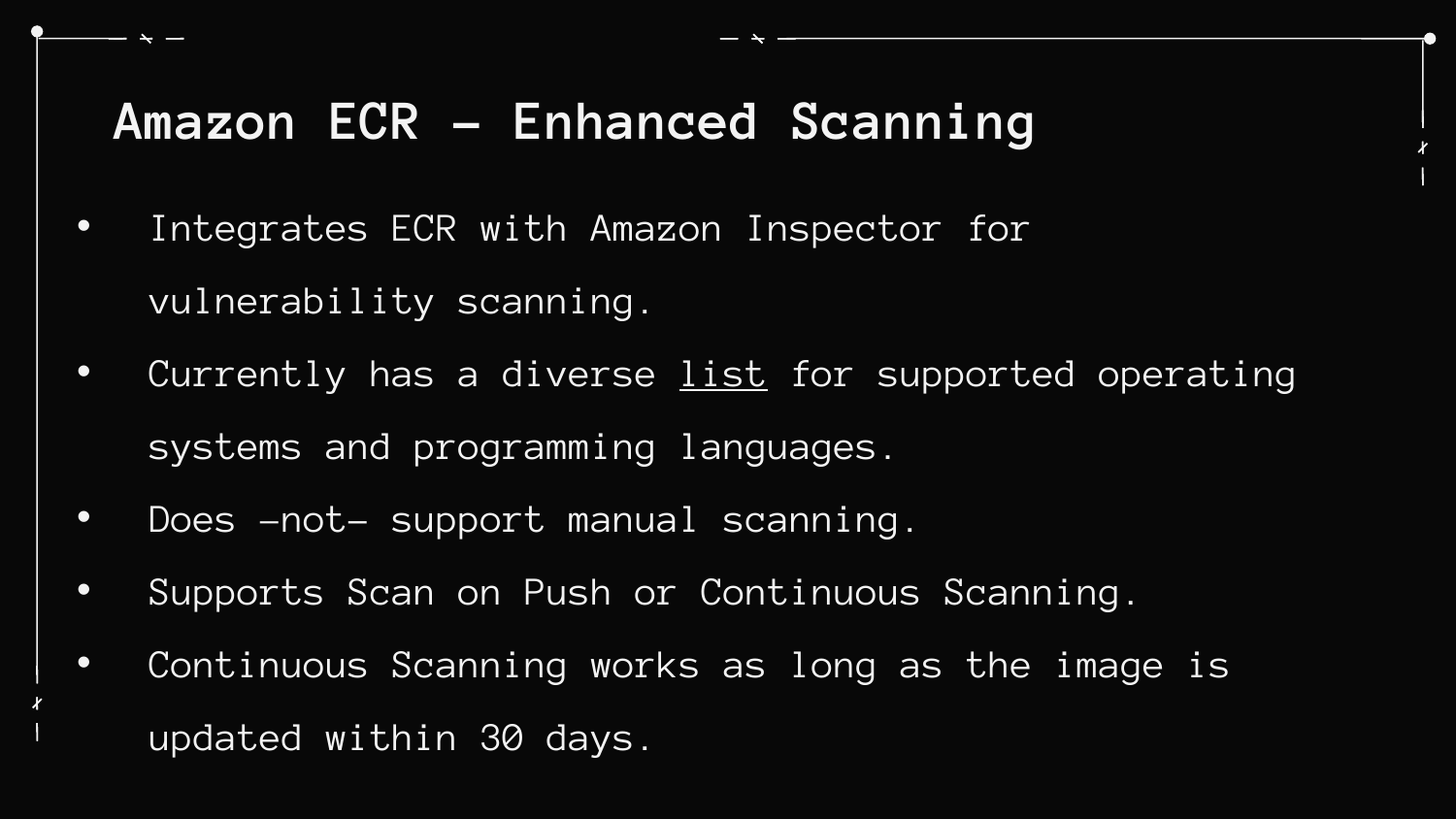

# Amazon ECR – Enhanced Scanning
Integrates ECR with Amazon Inspector for vulnerability scanning.
Currently has a diverse list for supported operating systems and programming languages.
Does –not- support manual scanning.
Supports Scan on Push or Continuous Scanning.
Continuous Scanning works as long as the image is updated within 30 days.